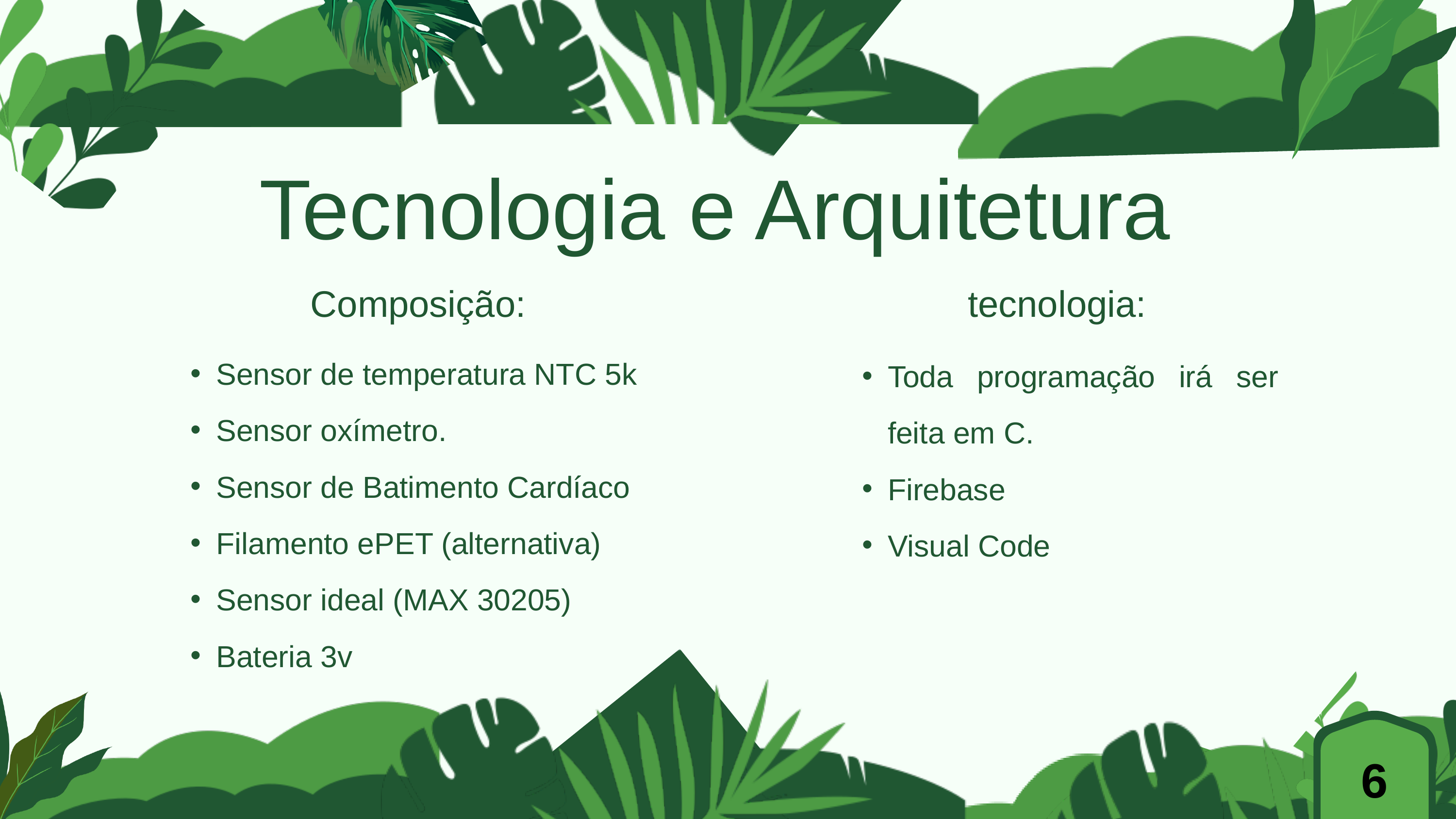

Tecnologia e Arquitetura
Composição:
tecnologia:
Sensor de temperatura NTC 5k
Sensor oxímetro.
Sensor de Batimento Cardíaco
Filamento ePET (alternativa)
Sensor ideal (MAX 30205)
Bateria 3v

Toda programação irá ser feita em C.
Firebase
Visual Code

6